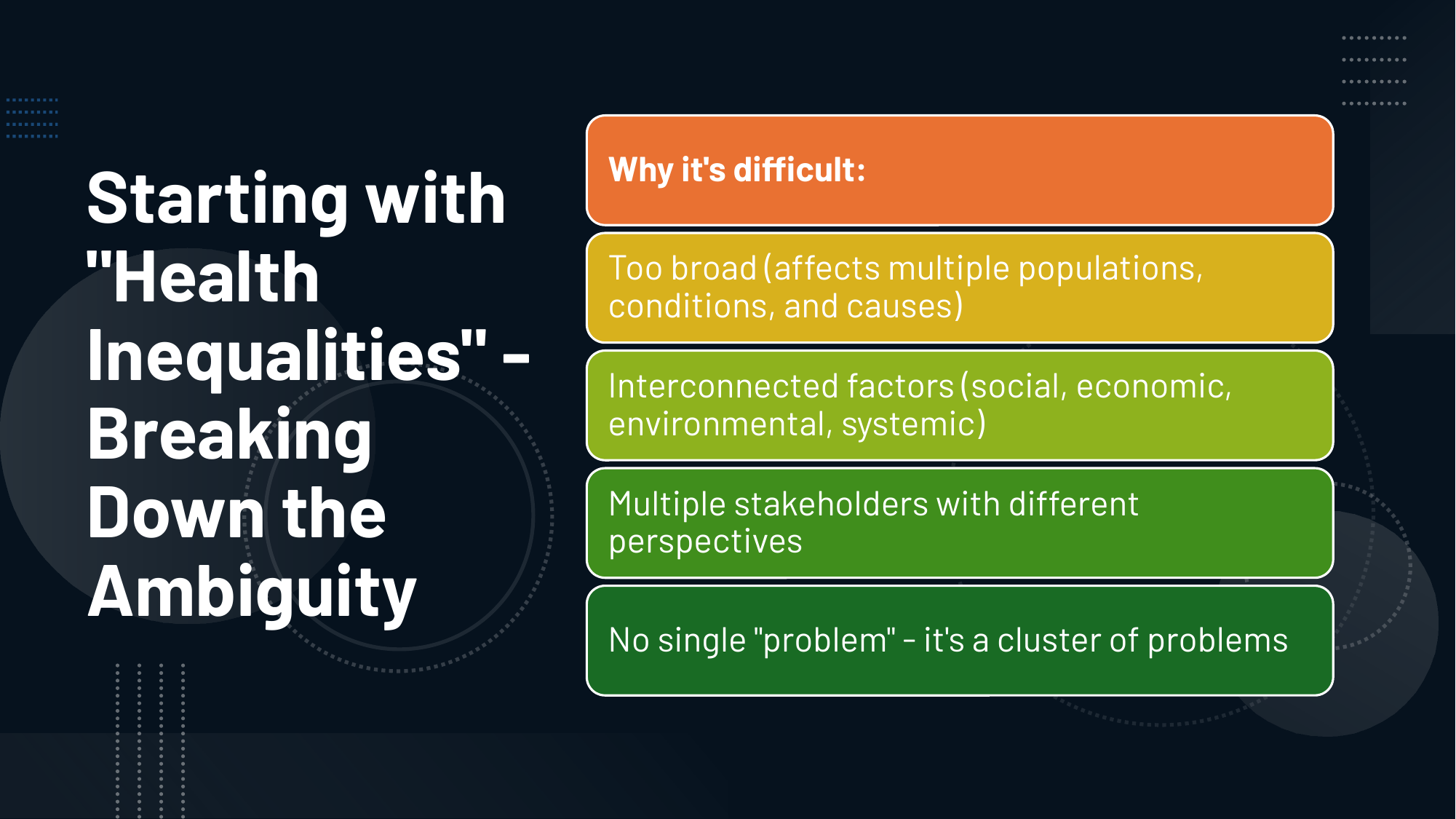

Starting with "Health Inequalities" - Breaking Down the Ambiguity
Why it's difficult:
Too broad (affects multiple populations, conditions, and causes)
Interconnected factors (social, economic, environmental, systemic)
Multiple stakeholders with different perspectives
No single "problem" - it's a cluster of problems